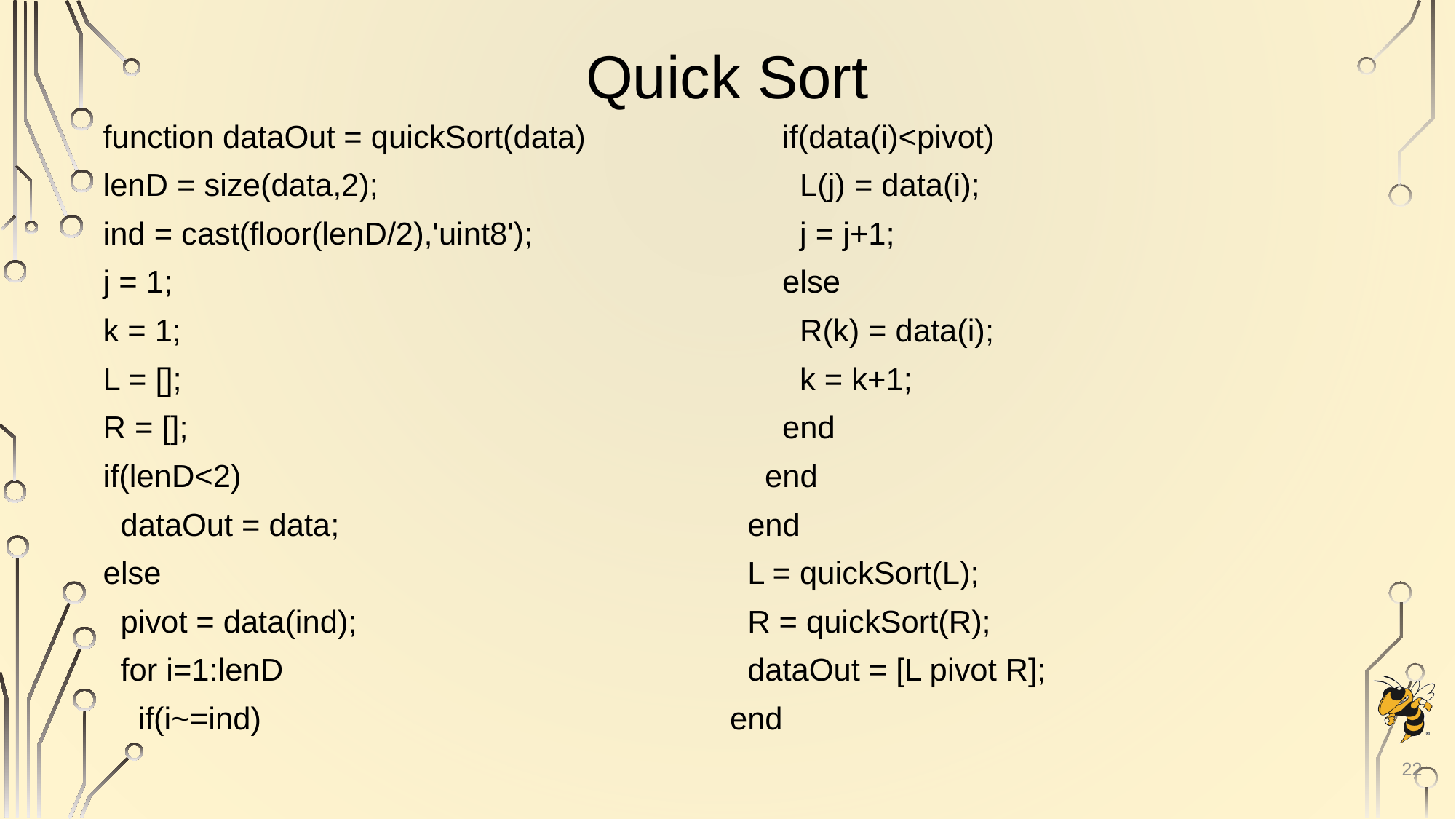

# Quick Sort
function dataOut = quickSort(data)
lenD = size(data,2);
ind = cast(floor(lenD/2),'uint8');
j = 1;
k = 1;
L = [];
R = [];
if(lenD<2)
  dataOut = data;
else
  pivot = data(ind);
  for i=1:lenD
    if(i~=ind)
      if(data(i)<pivot)
        L(j) = data(i);
        j = j+1;
      else
        R(k) = data(i);
        k = k+1;
      end
    end
  end
  L = quickSort(L);
  R = quickSort(R);
  dataOut = [L pivot R];
end
22